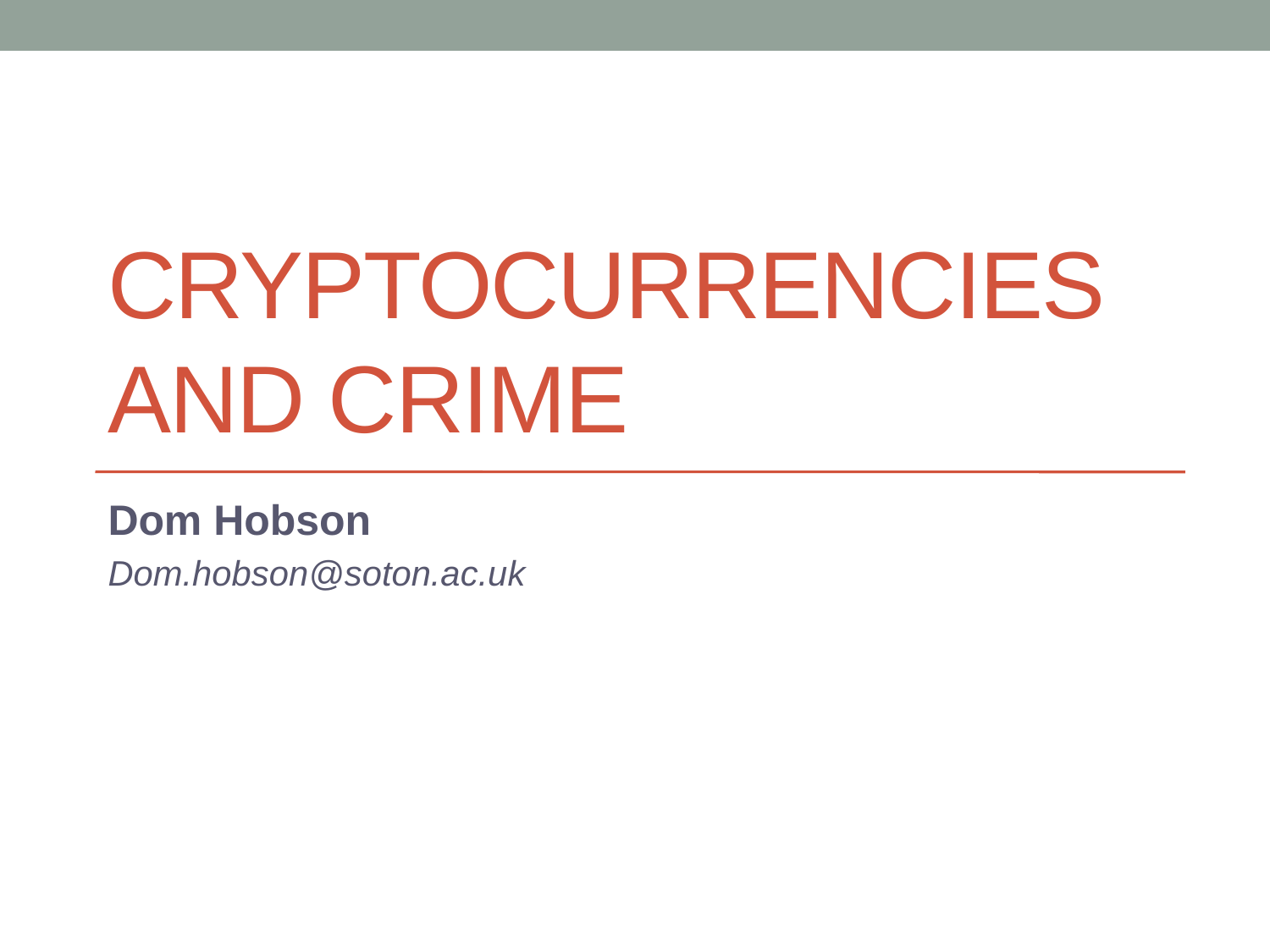

# Cryptocurrencies and Crime
Dom Hobson
Dom.hobson@soton.ac.uk